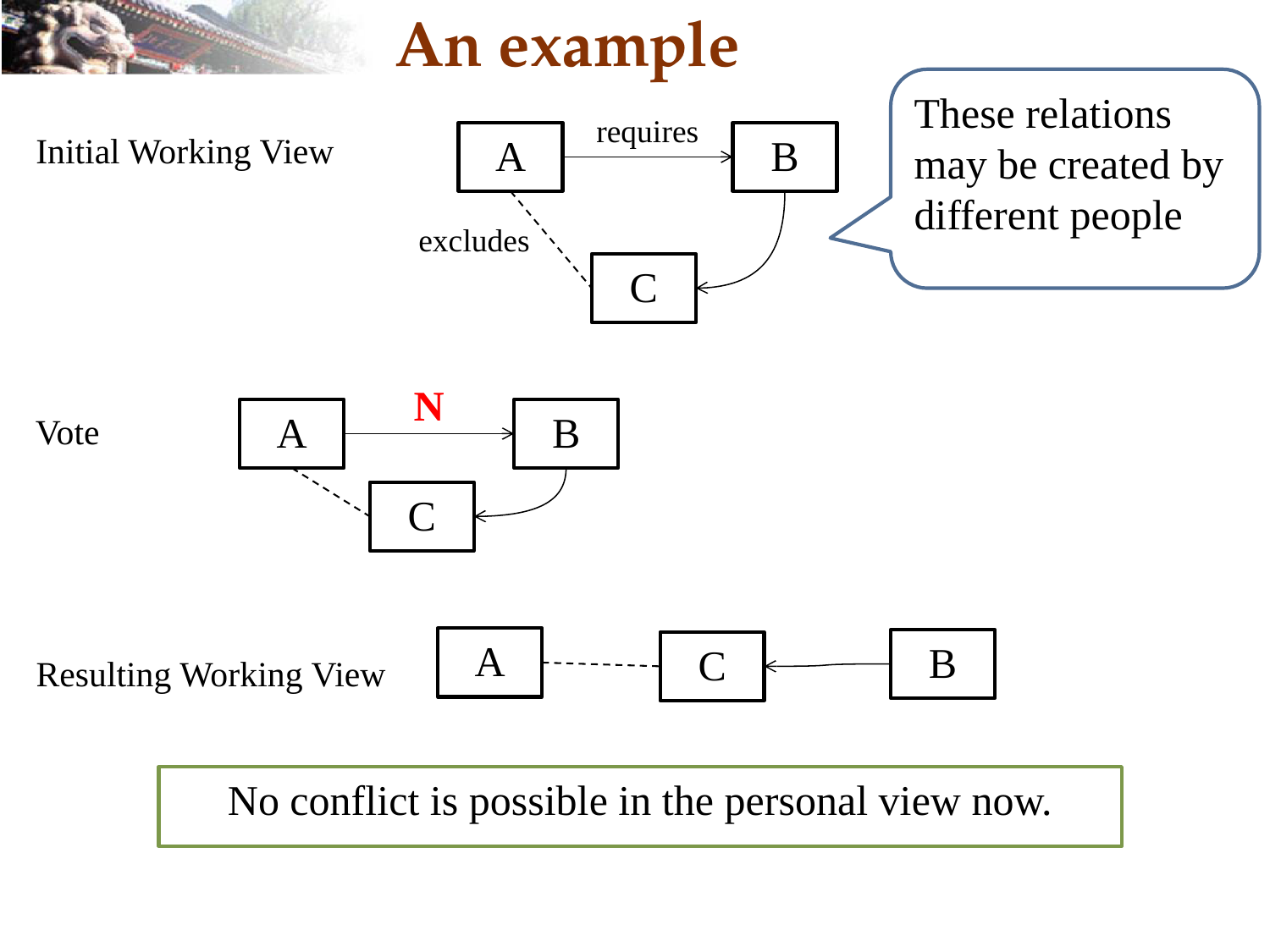

# An example
These relations may be created by different people
requires
Initial Working View
A
B
excludes
C
N
A
B
Vote
C
A
B
C
Resulting Working View
No conflict is possible in the personal view now.